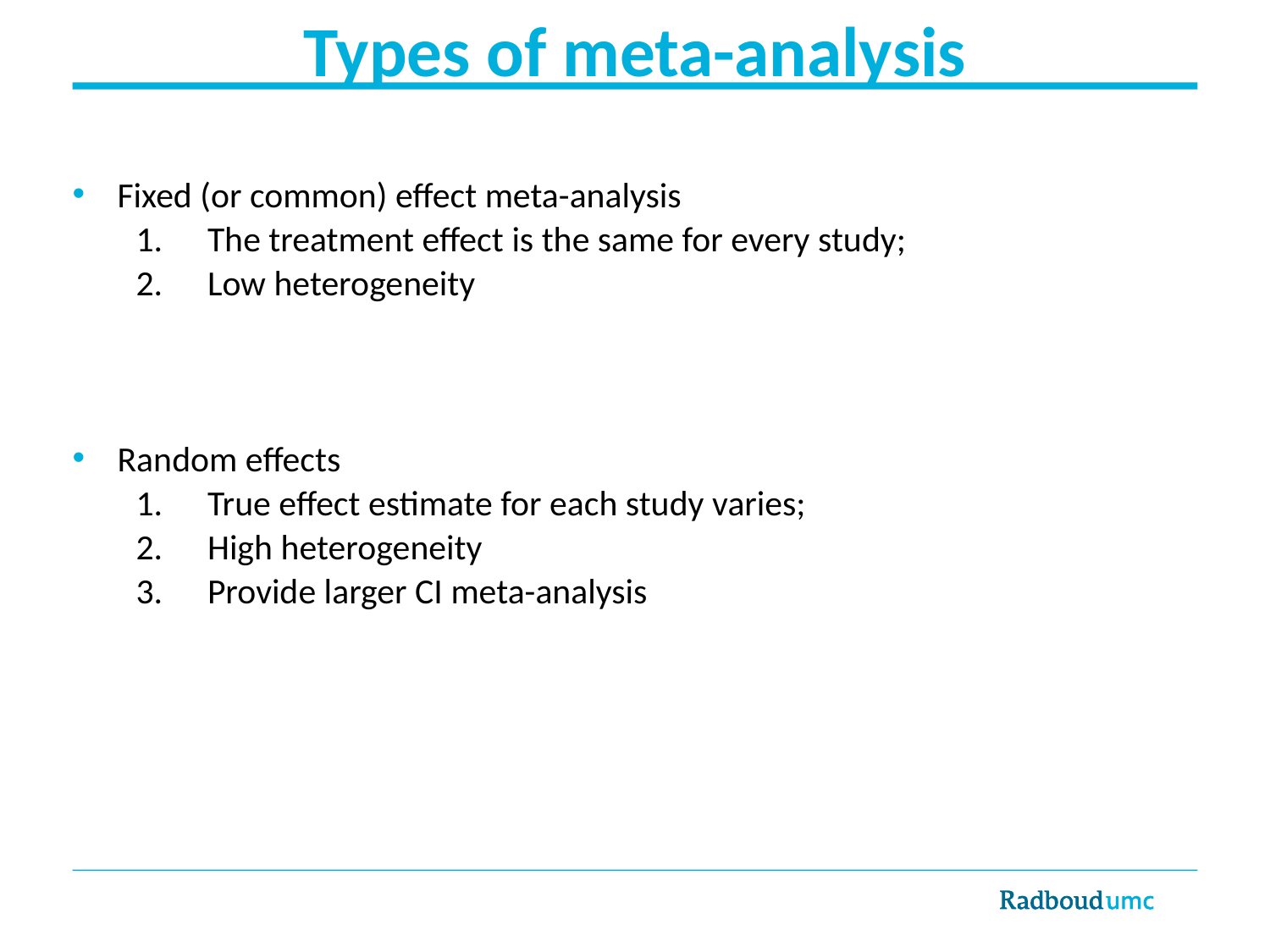

# Types of meta-analysis

Fixed (or common) effect meta-analysis
The treatment effect is the same for every study;
Low heterogeneity

Random effects
True effect estimate for each study varies;
High heterogeneity
Provide larger CI meta-analysis